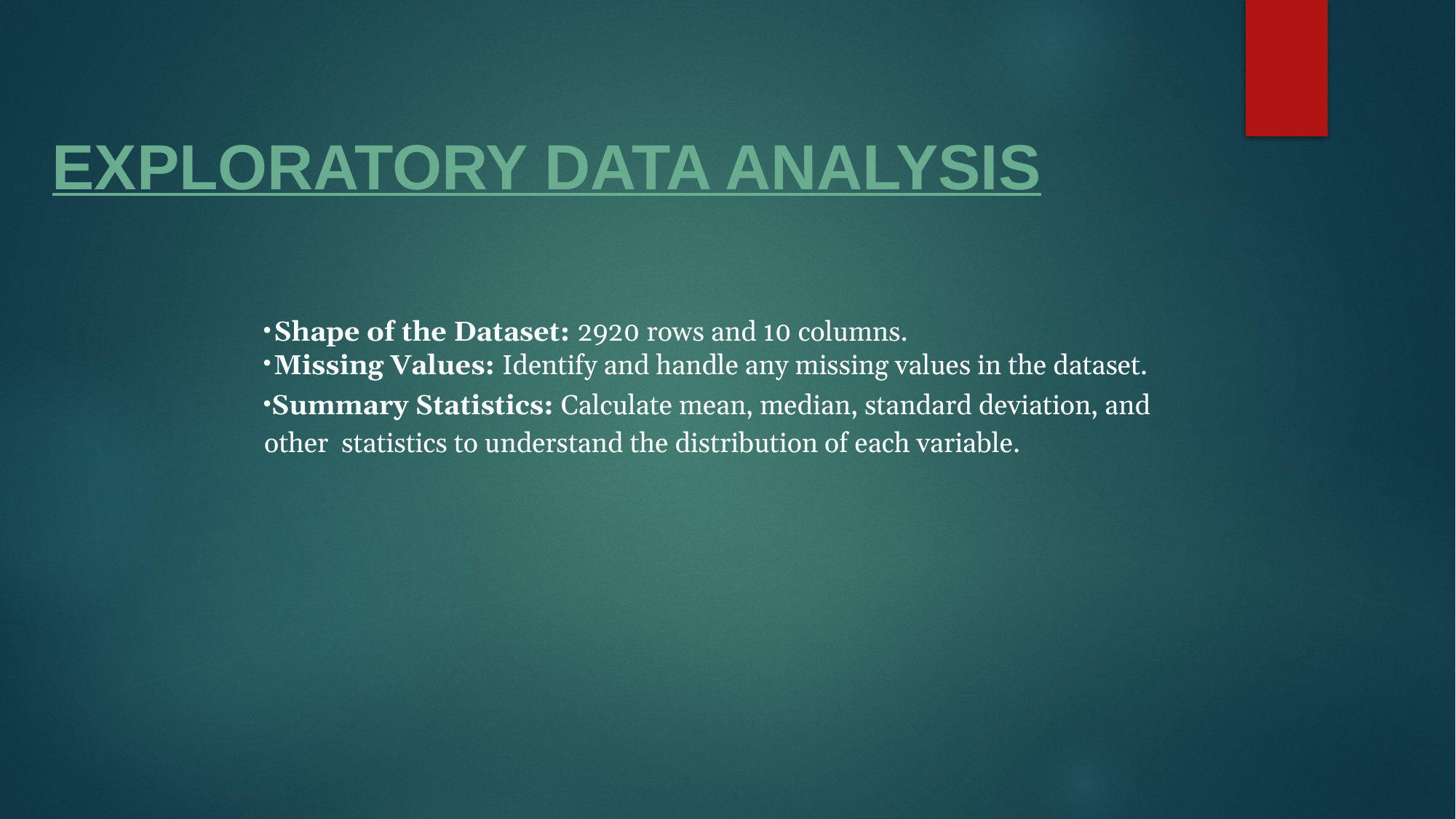

# EXPLORATORY DATA ANALYSIS
Shape of the Dataset: 2920 rows and 10 columns.
Missing Values: Identify and handle any missing values in the dataset.
Summary Statistics: Calculate mean, median, standard deviation, and other  statistics to understand the distribution of each variable.